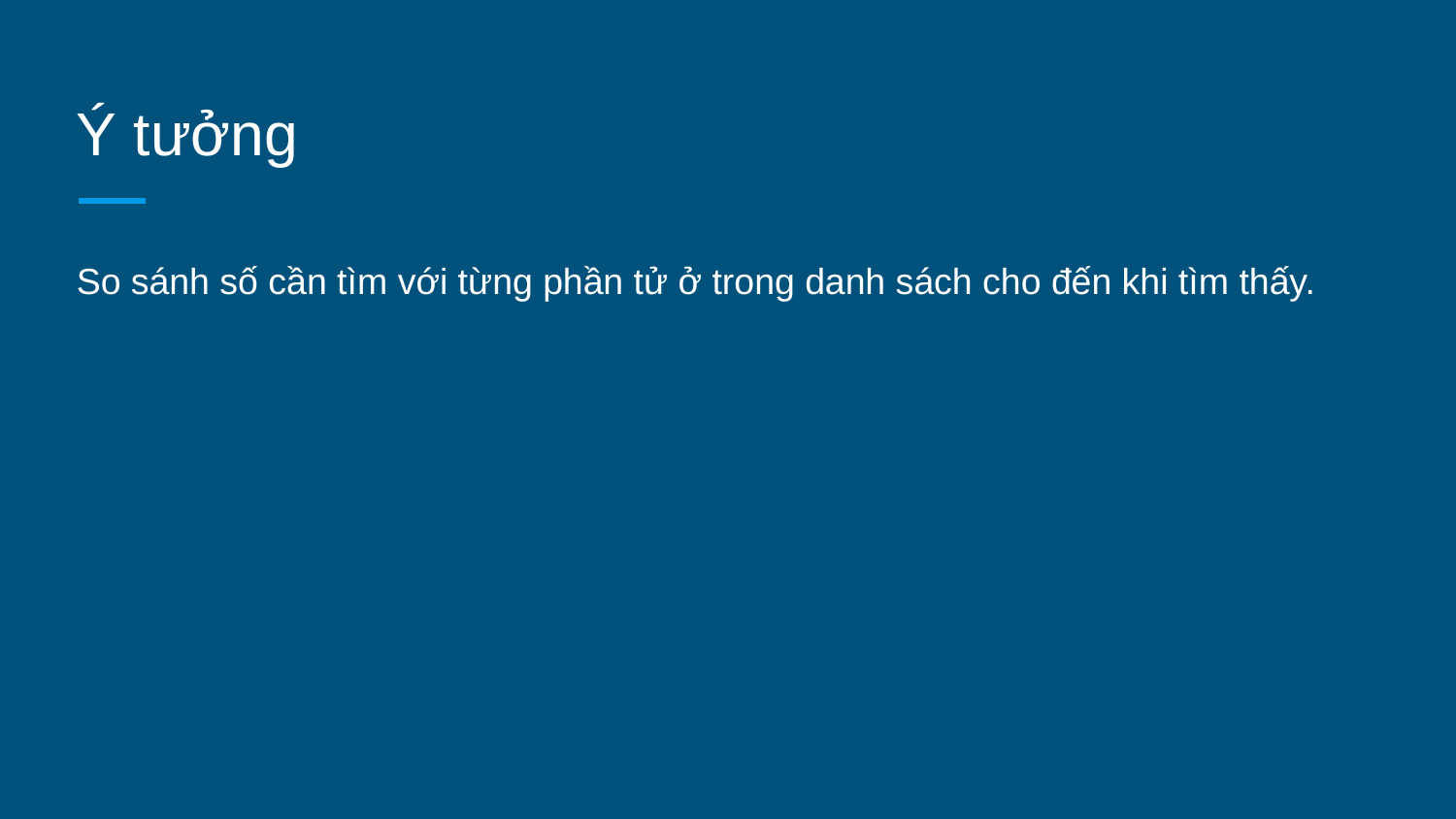

# Ý tưởng
So sánh số cần tìm với từng phần tử ở trong danh sách cho đến khi tìm thấy.